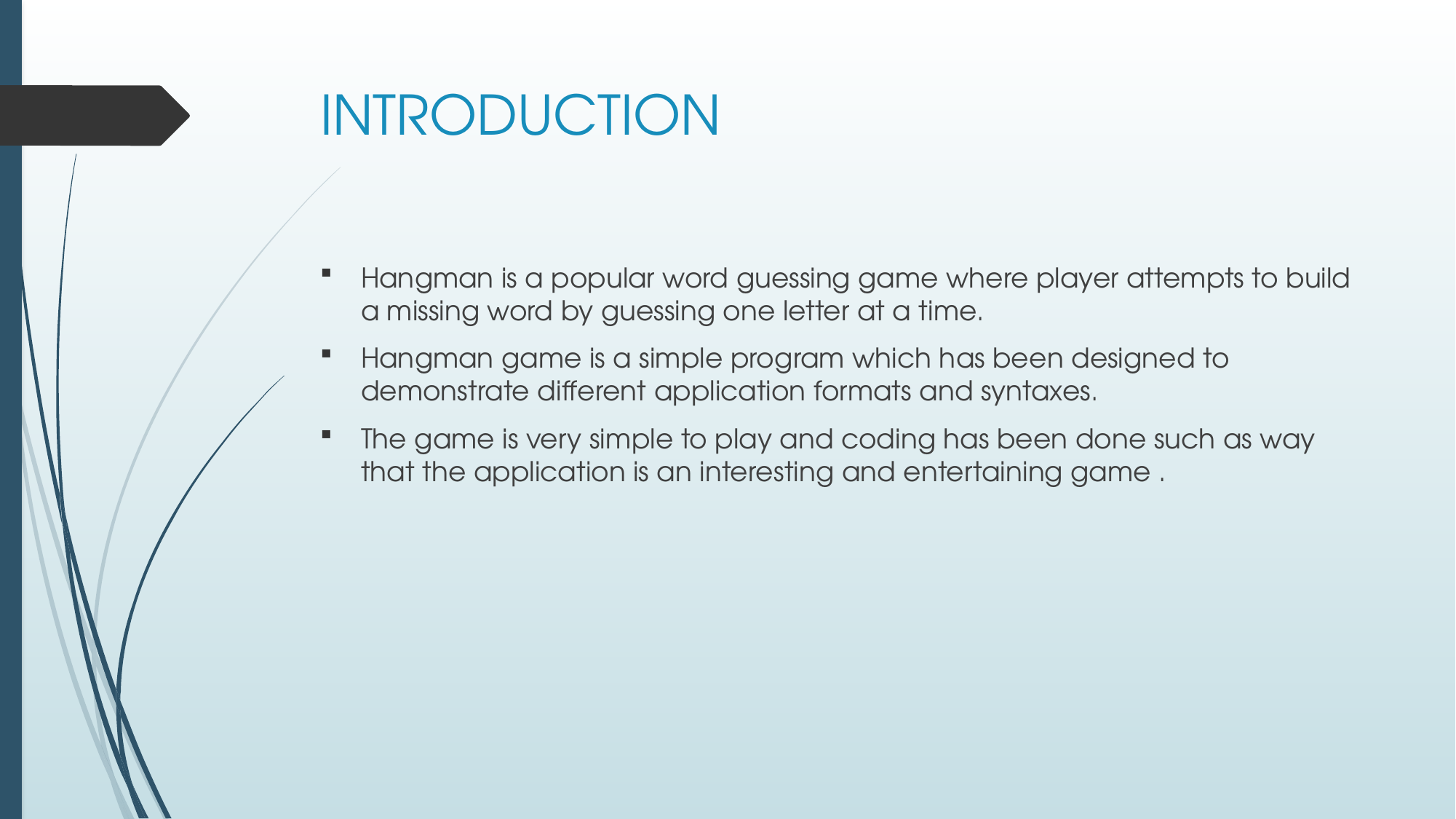

# INTRODUCTION
Hangman is a popular word guessing game where player attempts to build a missing word by guessing one letter at a time.
Hangman game is a simple program which has been designed to demonstrate different application formats and syntaxes.
The game is very simple to play and coding has been done such as way that the application is an interesting and entertaining game .